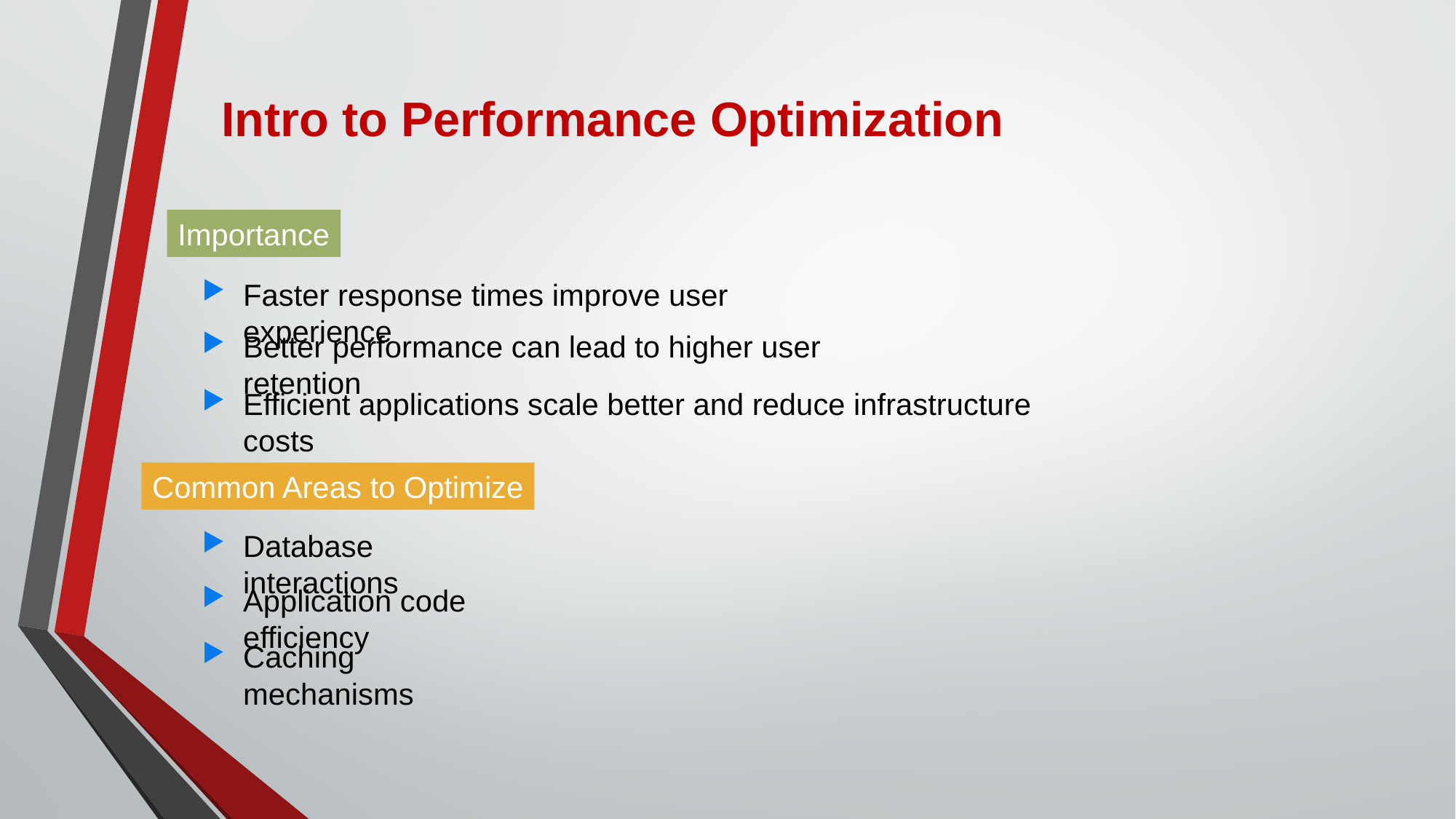

# Intro to Performance Optimization
Importance
Faster response times improve user experience
Better performance can lead to higher user retention
Efficient applications scale better and reduce infrastructure costs
Common Areas to Optimize
Database interactions
Application code efficiency
Caching mechanisms